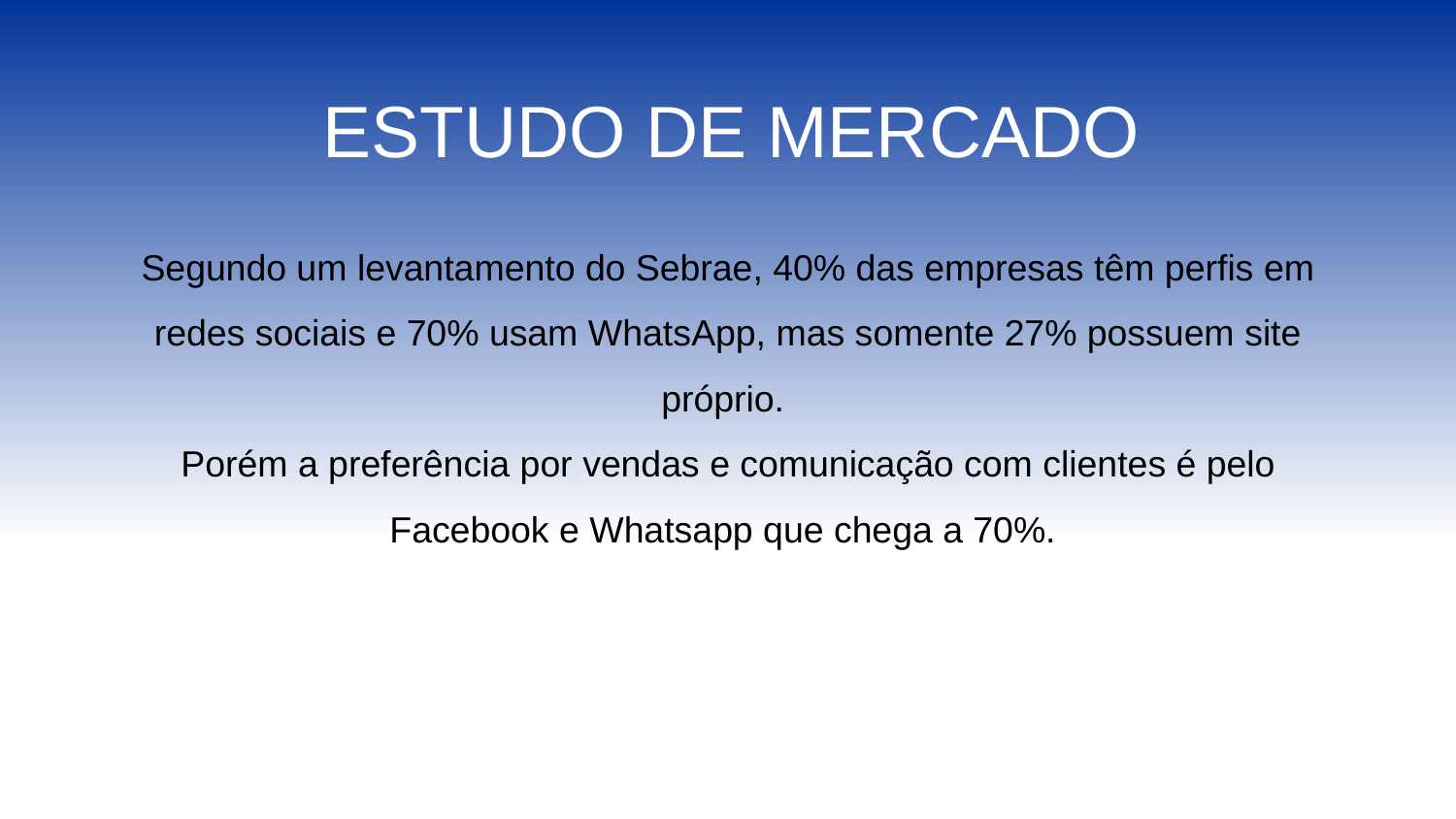

ESTUDO DE MERCADO

Segundo um levantamento do Sebrae, 40% das empresas têm perfis em redes sociais e 70% usam WhatsApp, mas somente 27% possuem site próprio.
Porém a preferência por vendas e comunicação com clientes é pelo Facebook e Whatsapp que chega a 70%.